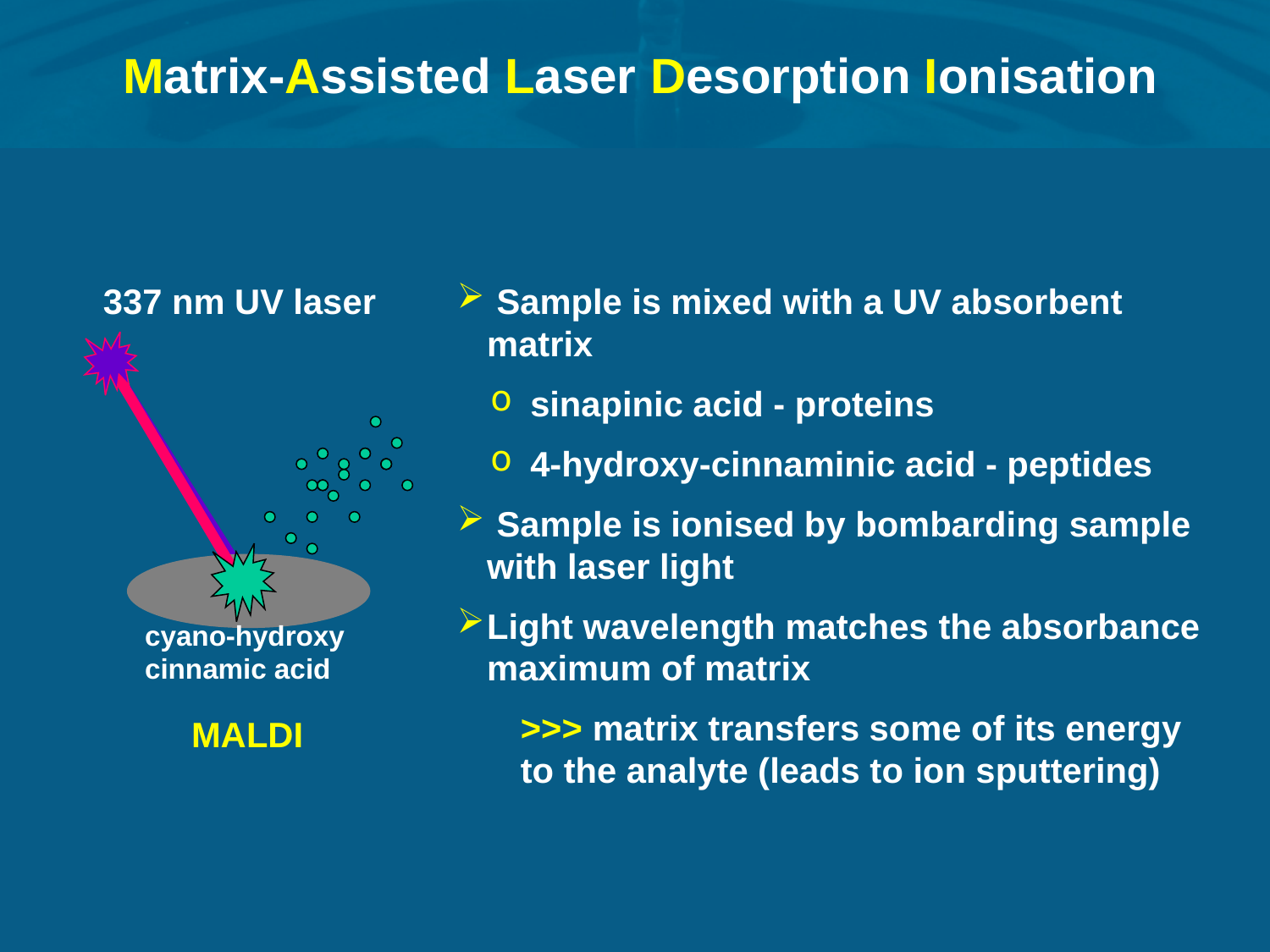

# Matrix-Assisted Laser Desorption Ionisation
337 nm UV laser
 Sample is mixed with a UV absorbent matrix
 sinapinic acid - proteins
 4-hydroxy-cinnaminic acid - peptides
 Sample is ionised by bombarding sample with laser light
Light wavelength matches the absorbance maximum of matrix
>>> matrix transfers some of its energy to the analyte (leads to ion sputtering)

cyano-hydroxy
cinnamic acid
MALDI